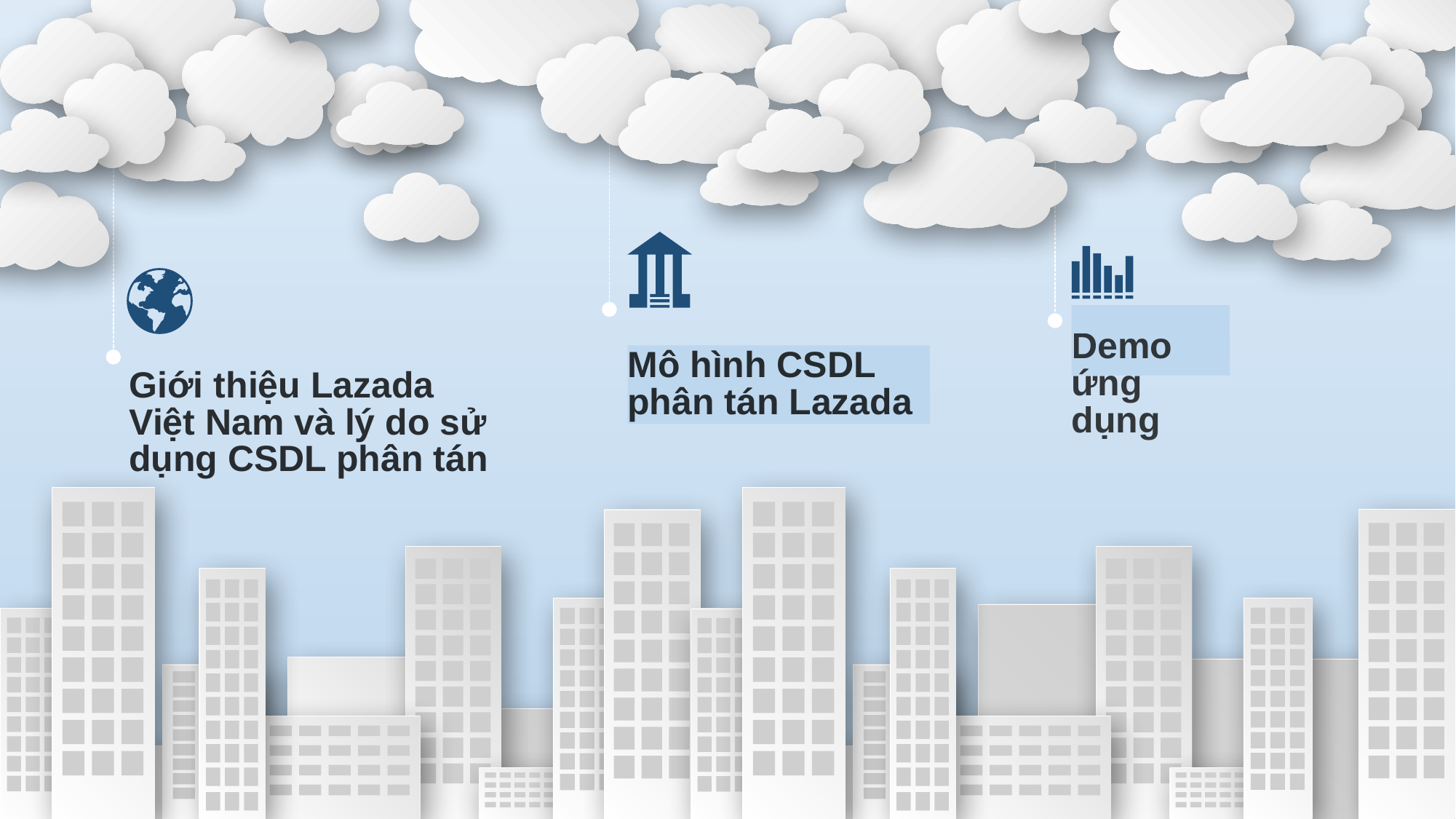

# Slide 1

Mô hình CSDL phân tán Lazada

Demo ứng dụng

Giới thiệu Lazada Việt Nam và lý do sử dụng CSDL phân tán